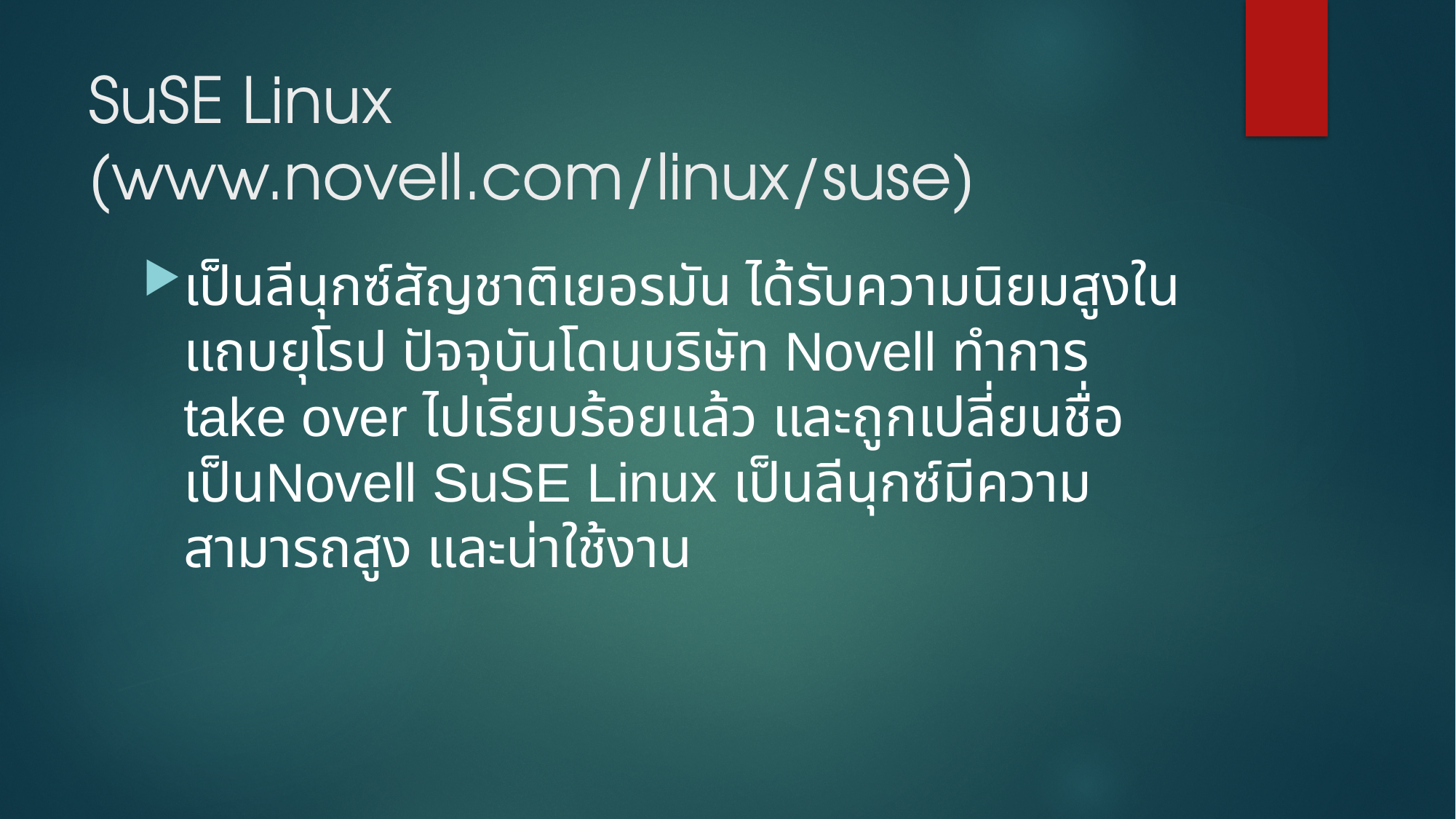

# SuSE Linux (www.novell.com/linux/suse)
เป็นลีนุกซ์สัญชาติเยอรมัน ได้รับความนิยมสูงในแถบยุโรป ปัจจุบันโดนบริษัท Novell ทำการ take over ไปเรียบร้อยแล้ว และถูกเปลี่ยนชื่อเป็นNovell SuSE Linux เป็นลีนุกซ์มีความสามารถสูง และน่าใช้งาน